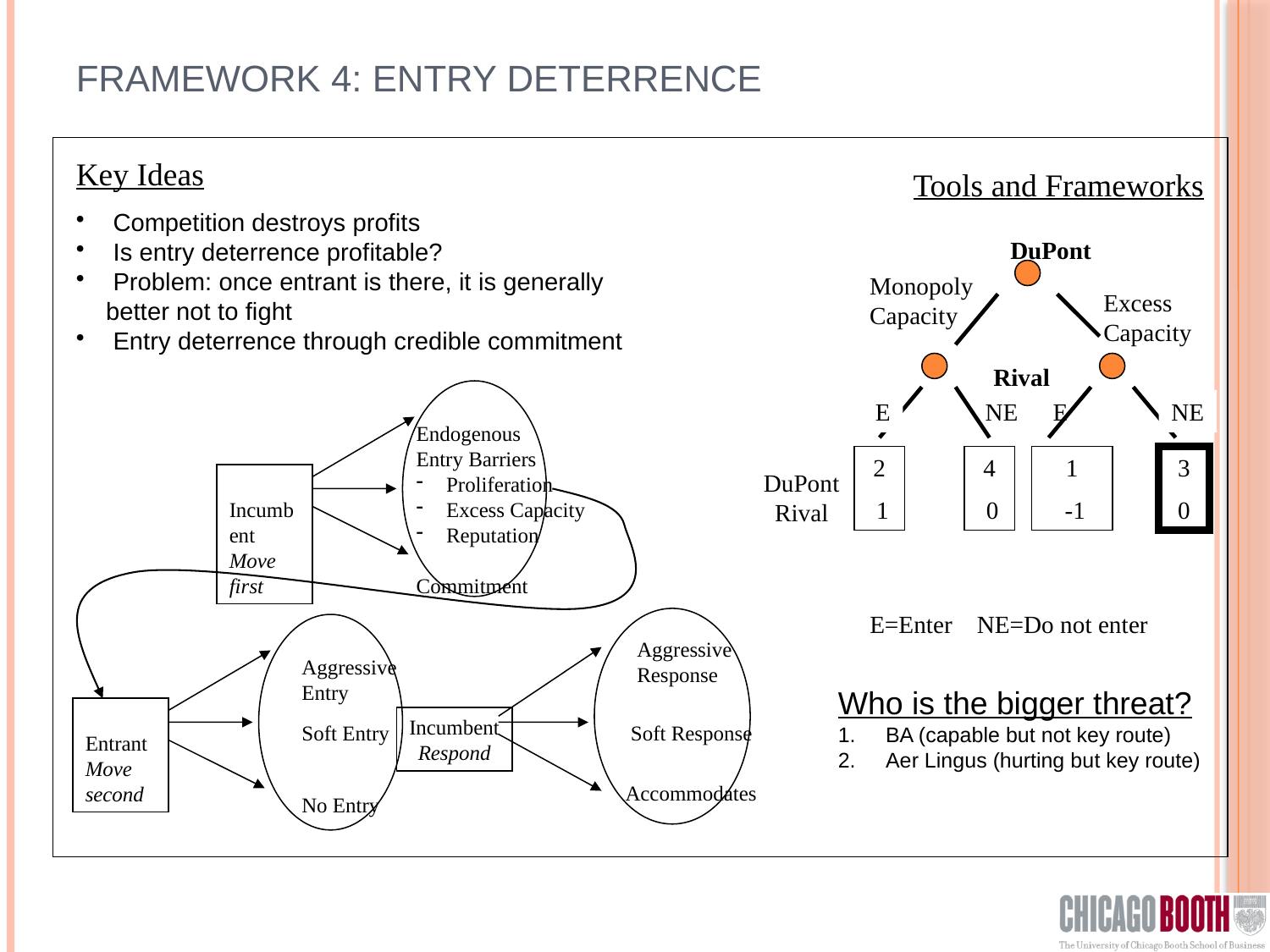

# Framework 4: entry deterrence

Key Ideas
Tools and Frameworks
 Competition destroys profits
 Is entry deterrence profitable?
 Problem: once entrant is there, it is generally better not to fight
 Entry deterrence through credible commitment
DuPont

Monopoly
Capacity
Excess
Capacity

Rival

Endogenous
Entry Barriers
Proliferation
Excess Capacity
Reputation

Commitment

  Incumbent
Move first

Aggressive
Response

Aggressive
Entry

  Entrant
Move second
Incumbent
Respond
Soft Entry
Soft Response

Accommodates

No Entry

E
NE
E
NE
2
 1
4
 0
1
 -1
3
0
DuPont
Rival
E=Enter    NE=Do not enter
Who is the bigger threat?
BA (capable but not key route)
Aer Lingus (hurting but key route)